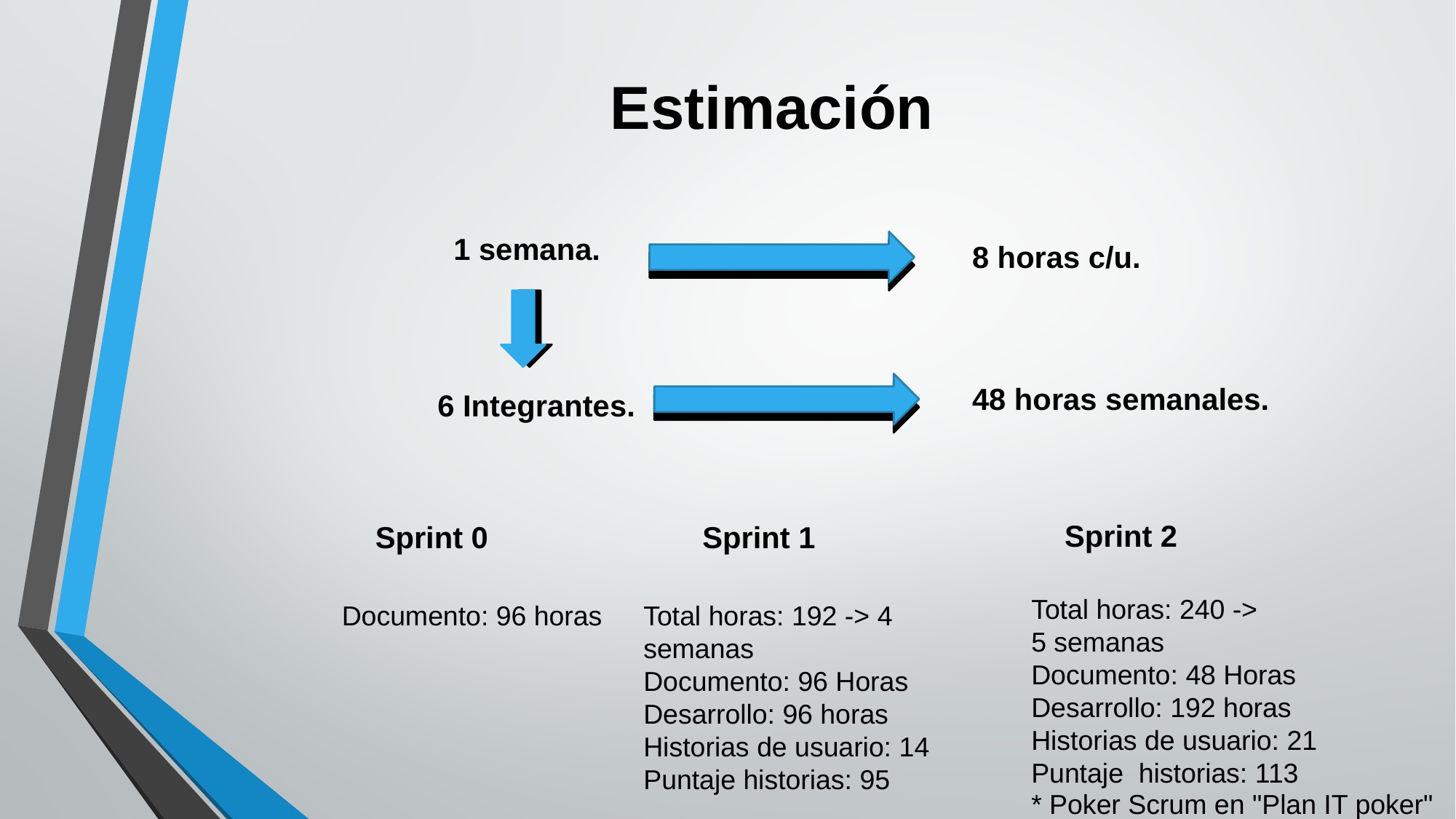

# Estimación
1 semana.

8 horas c/u.

48 horas semanales.

6 Integrantes.

Sprint 2

Sprint 0

Sprint 1

Total horas: 240 -> 5 semanas
Documento: 48 Horas
Desarrollo: 192 horas
Historias de usuario: 21
Puntaje  historias: 113
Total horas: 192 -> 4 semanas
Documento: 96 Horas
Desarrollo: 96 horas
Historias de usuario: 14
Puntaje historias: 95

Documento: 96 horas
* Poker Scrum en "Plan IT poker"